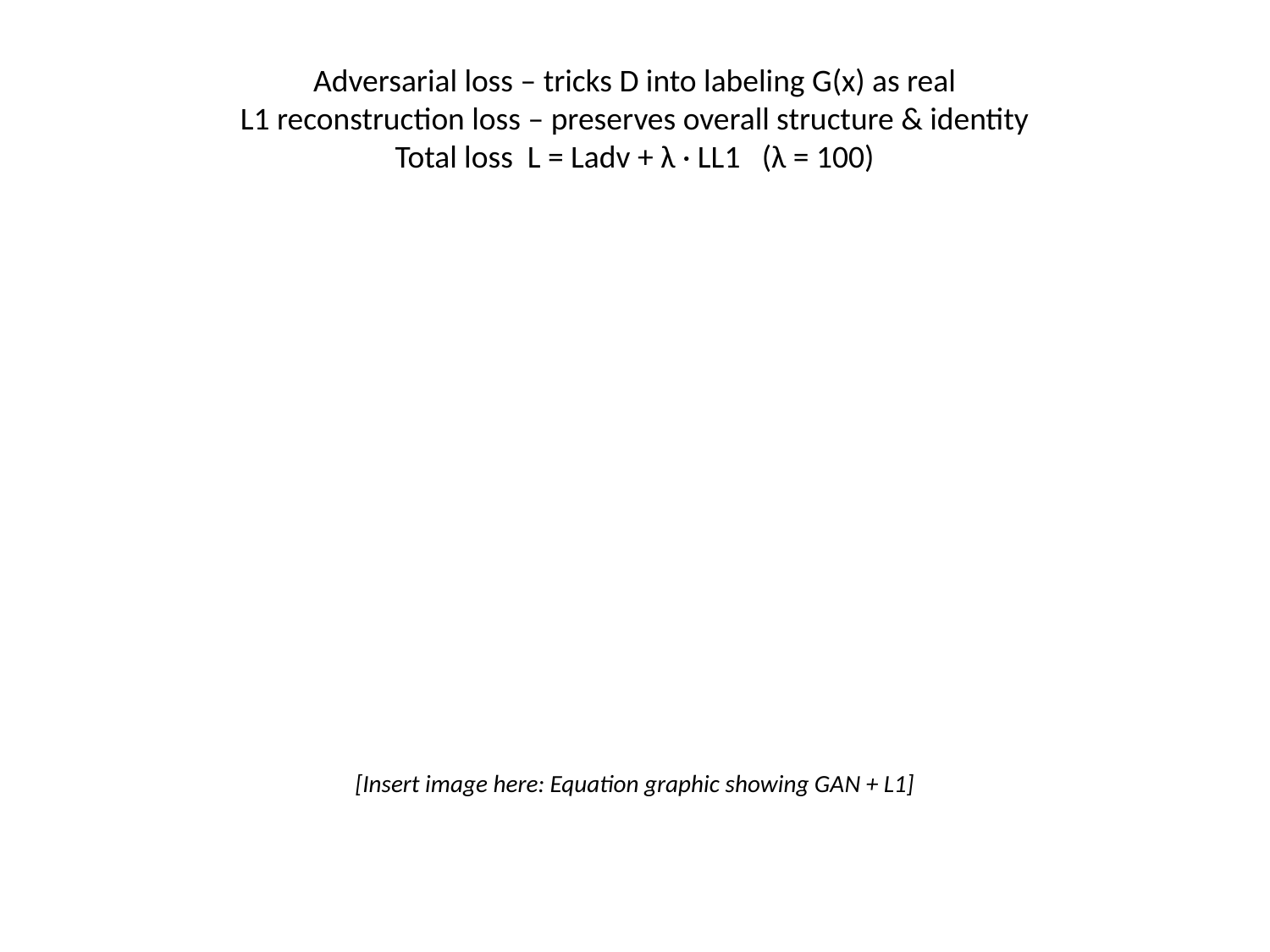

# Adversarial loss – tricks D into labeling G(x) as real
L1 reconstruction loss – preserves overall structure & identity
Total loss  L = Ladv + λ · LL1   (λ = 100)

[Insert image here: Equation graphic showing GAN + L1]